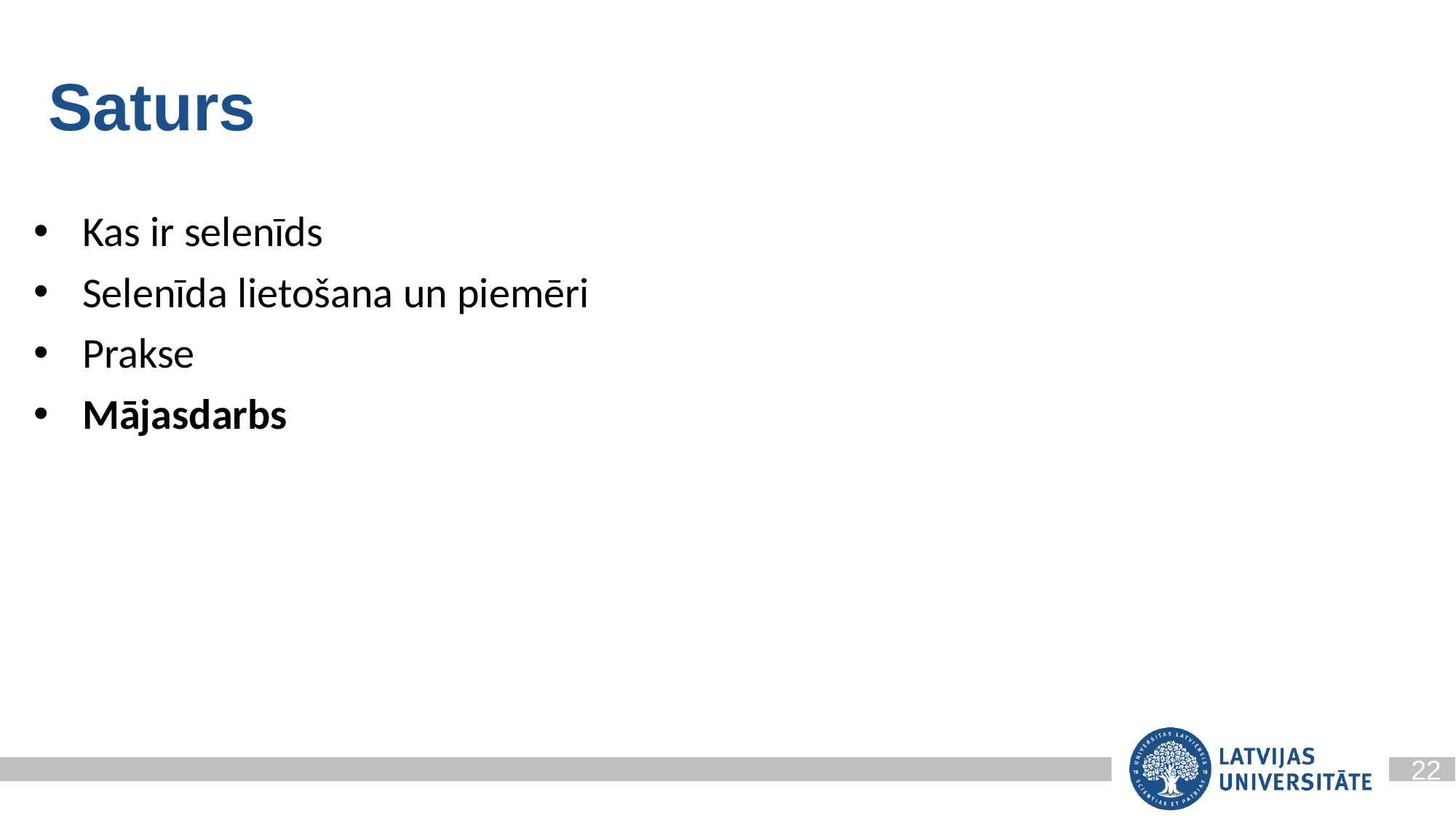

# Saturs
Kas ir selenīds
Selenīda lietošana un piemēri
Prakse
Mājasdarbs
22